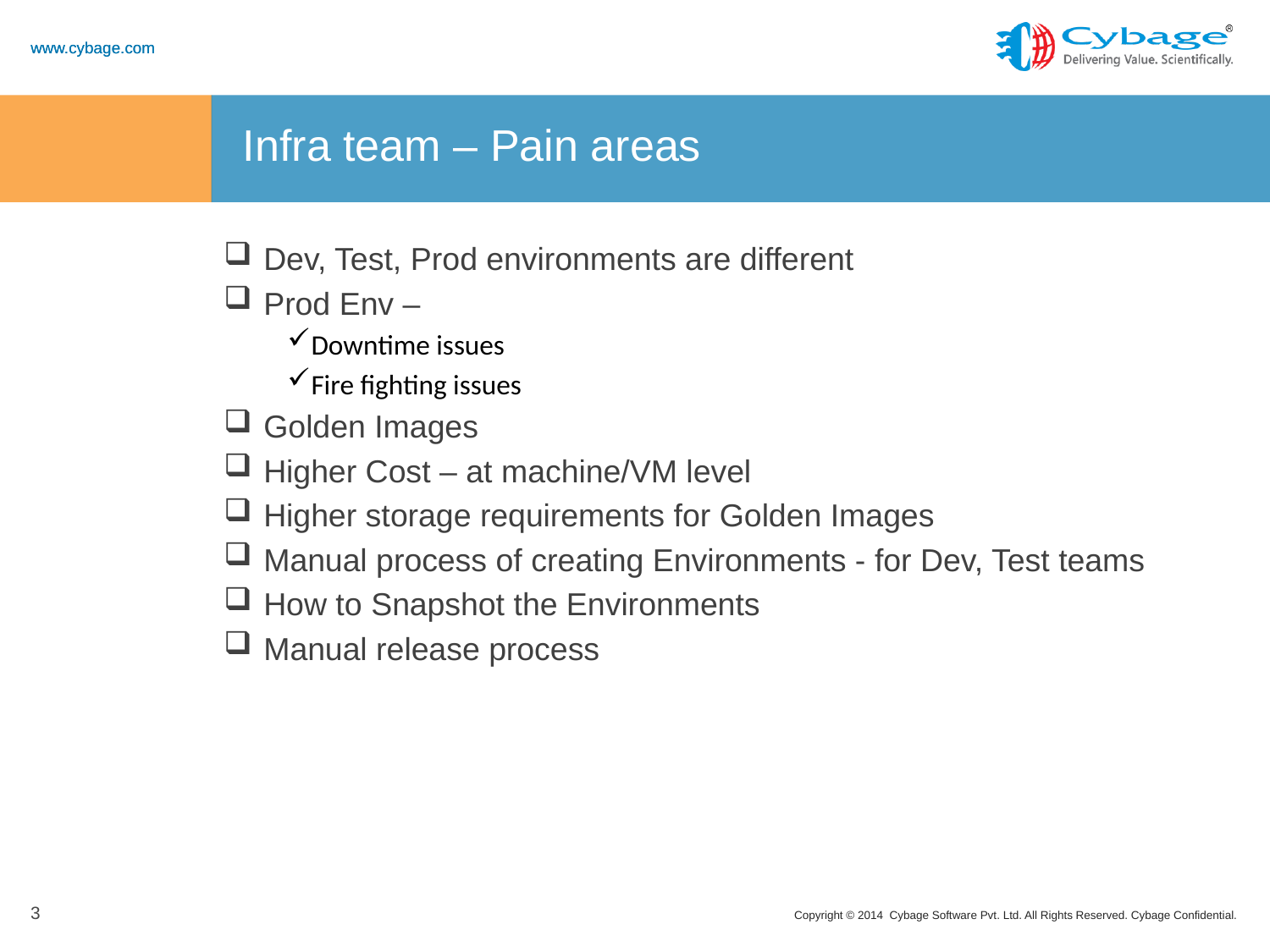

# Infra team – Pain areas
Dev, Test, Prod environments are different
Prod Env –
Downtime issues
Fire fighting issues
Golden Images
Higher Cost – at machine/VM level
Higher storage requirements for Golden Images
Manual process of creating Environments - for Dev, Test teams
How to Snapshot the Environments
Manual release process

3